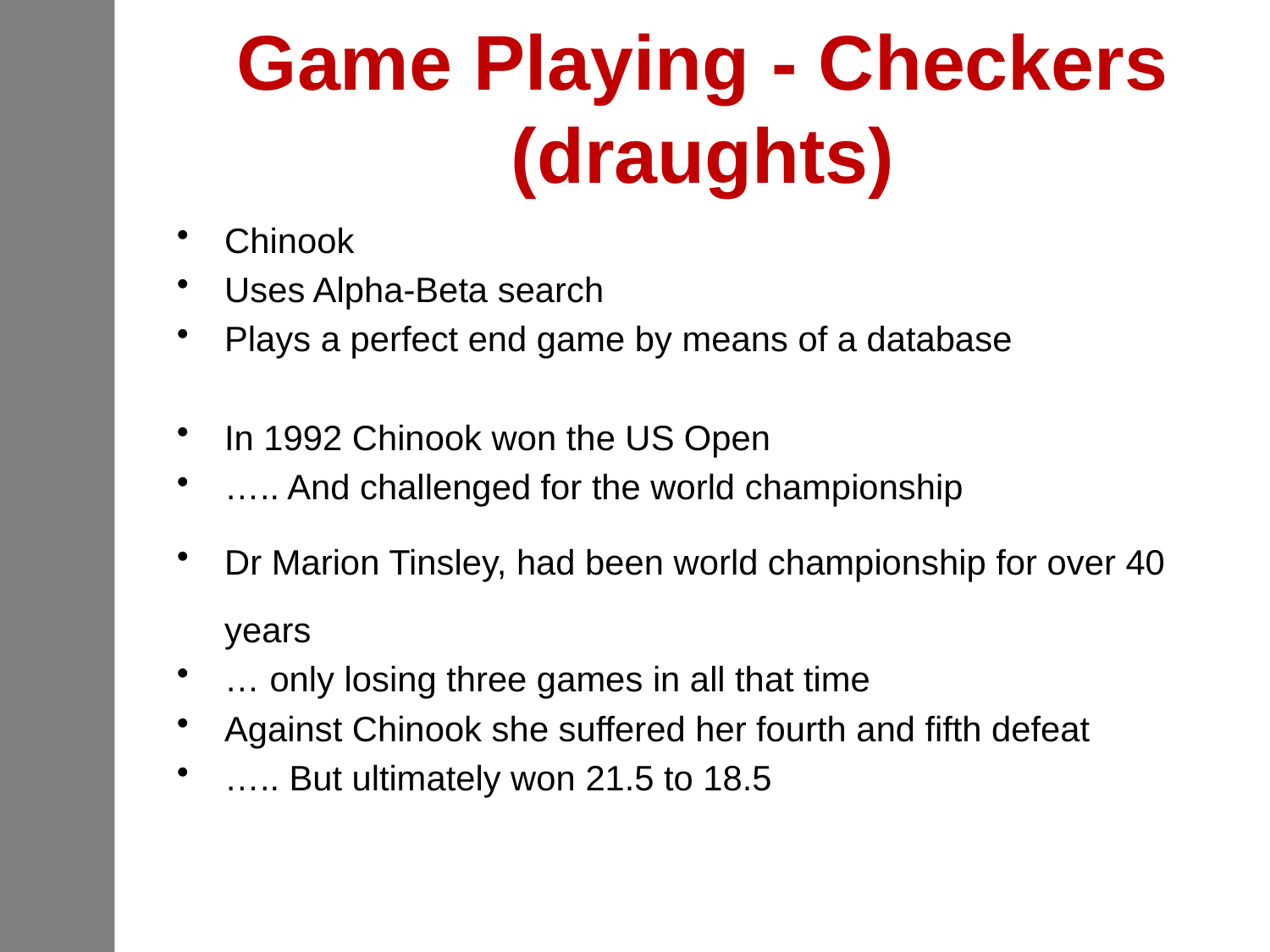

# Game Playing - Checkers (draughts)
Chinook
Uses Alpha-Beta search
Plays a perfect end game by means of a database

In 1992 Chinook won the US Open
….. And challenged for the world championship
Dr Marion Tinsley, had been world championship for over 40 years
… only losing three games in all that time
Against Chinook she suffered her fourth and fifth defeat
….. But ultimately won 21.5 to 18.5